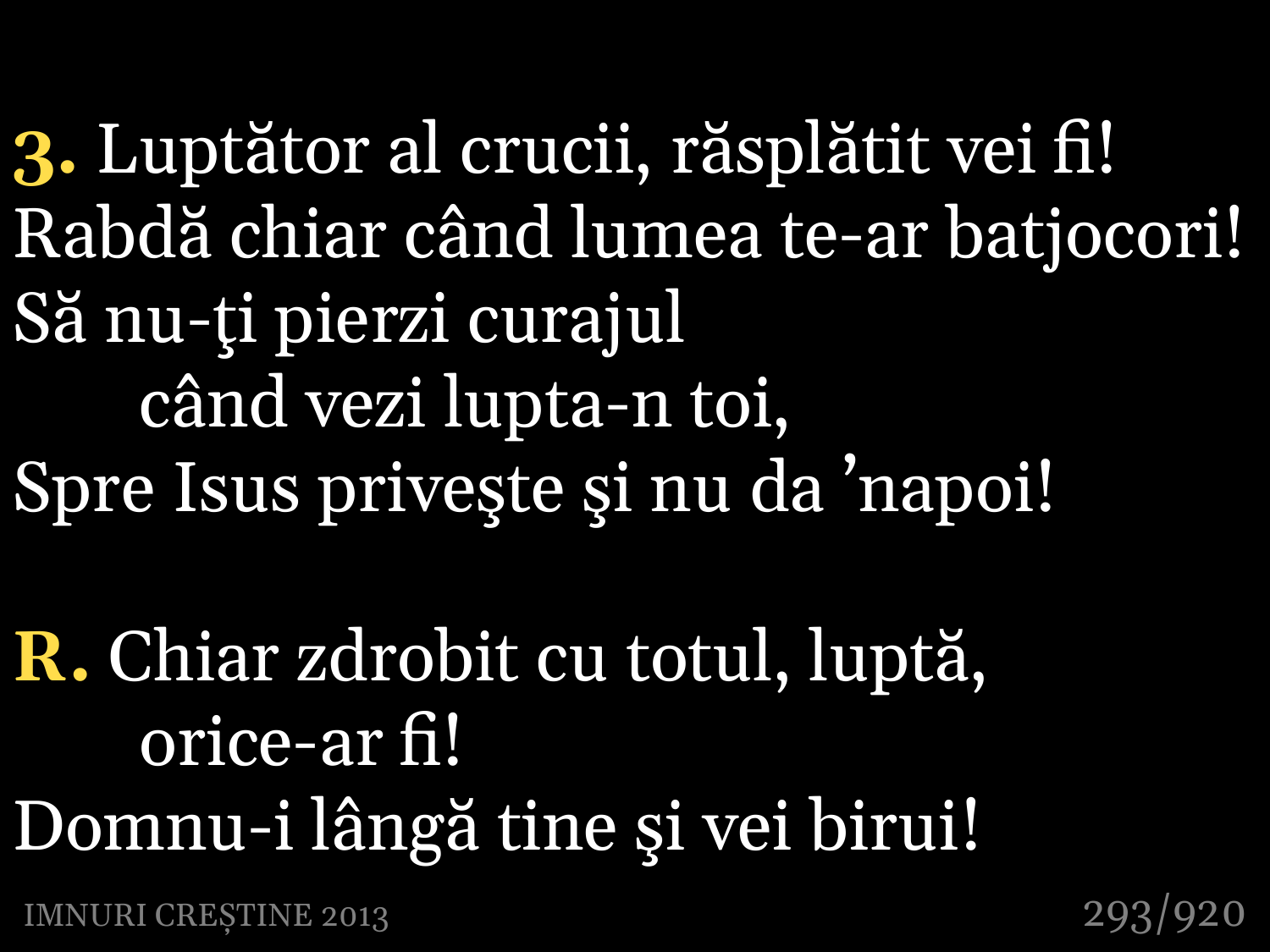

3. Luptător al crucii, răsplătit vei fi!
Rabdă chiar când lumea te-ar batjocori!
Să nu-ţi pierzi curajul
	când vezi lupta-n toi,
Spre Isus priveşte şi nu da ’napoi!

R. Chiar zdrobit cu totul, luptă,
	orice-ar fi!
Domnu-i lângă tine şi vei birui!
293/920
IMNURI CREȘTINE 2013